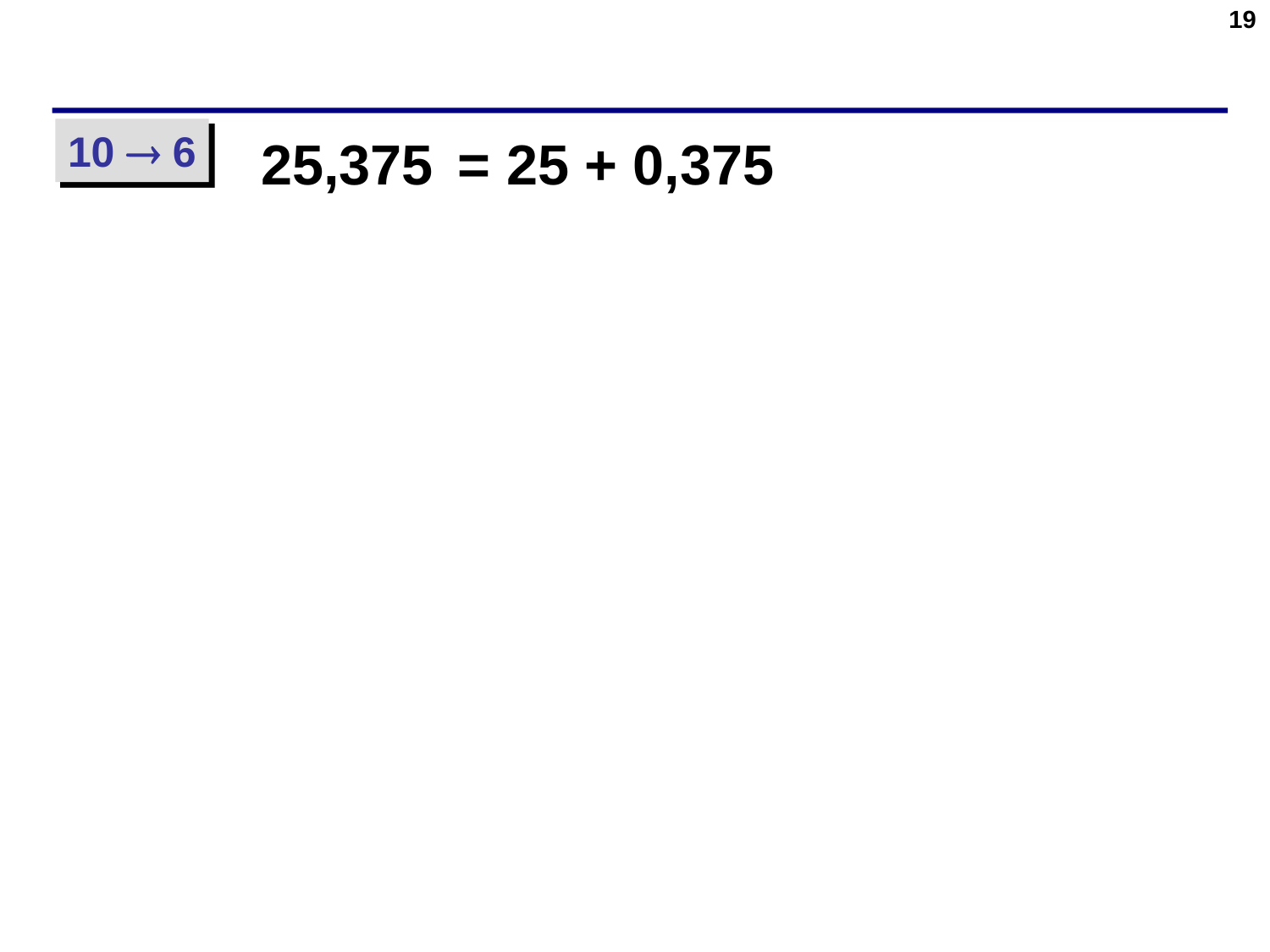

19
10 → 6
25,375
= 25 + 0,375